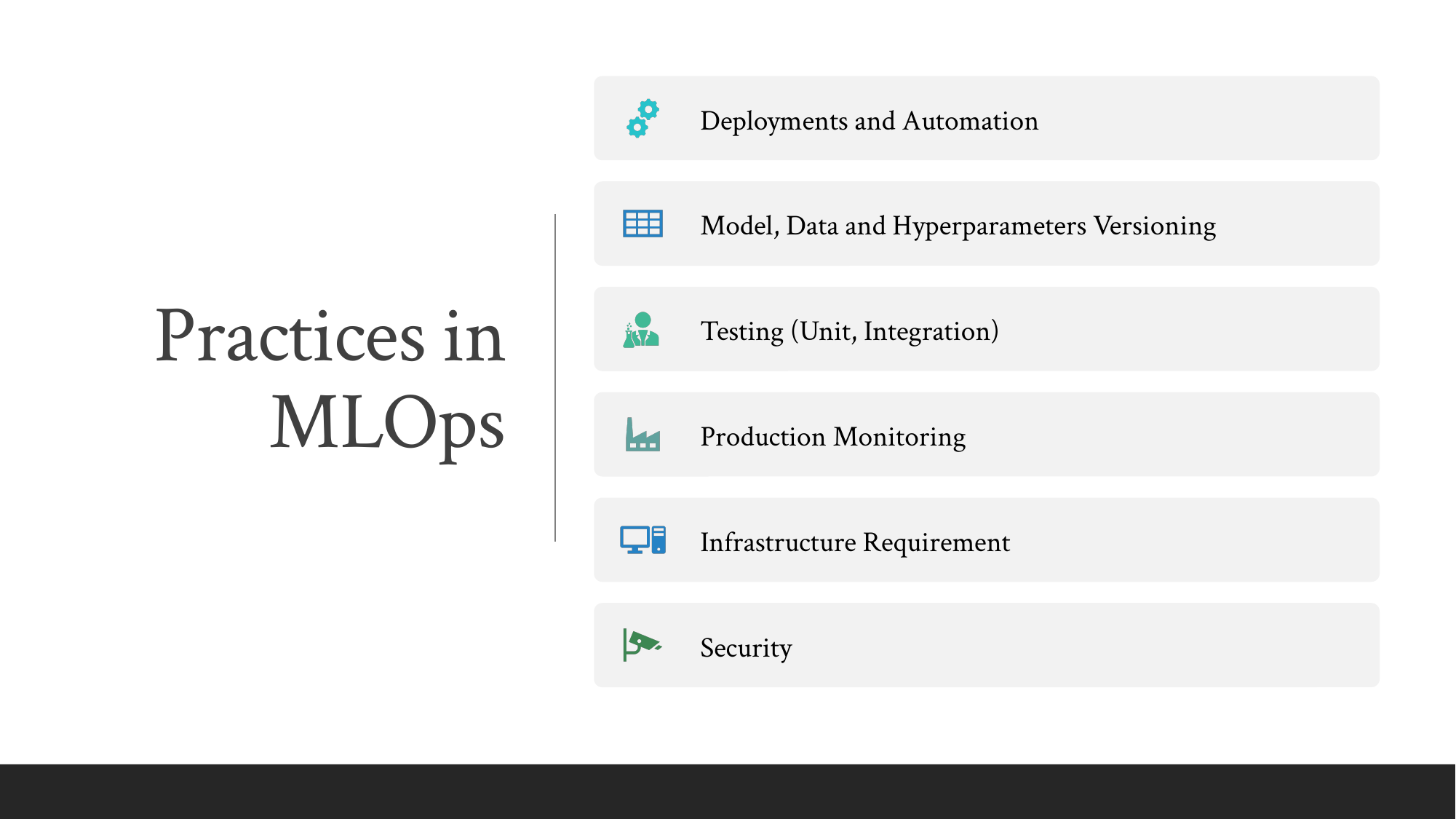

# Practices in MLOps
Deployments and Automation
Model, Data and Hyperparameters Versioning
Testing (Unit, Integration)
Production Monitoring
Infrastructure Requirement
Security